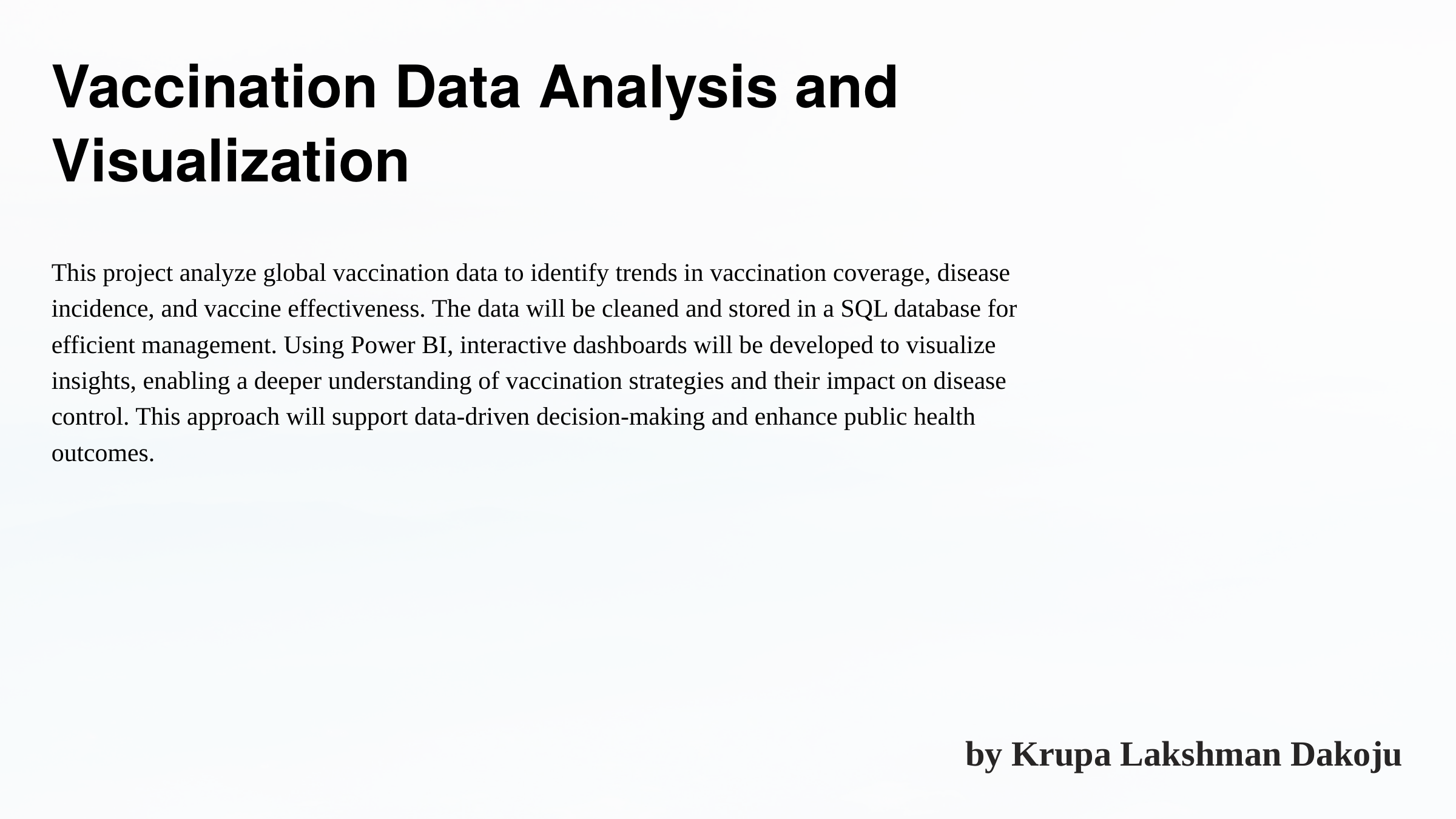

Vaccination Data Analysis and Visualization
This project analyze global vaccination data to identify trends in vaccination coverage, disease incidence, and vaccine effectiveness. The data will be cleaned and stored in a SQL database for efficient management. Using Power BI, interactive dashboards will be developed to visualize insights, enabling a deeper understanding of vaccination strategies and their impact on disease control. This approach will support data-driven decision-making and enhance public health outcomes.
by Krupa Lakshman Dakoju